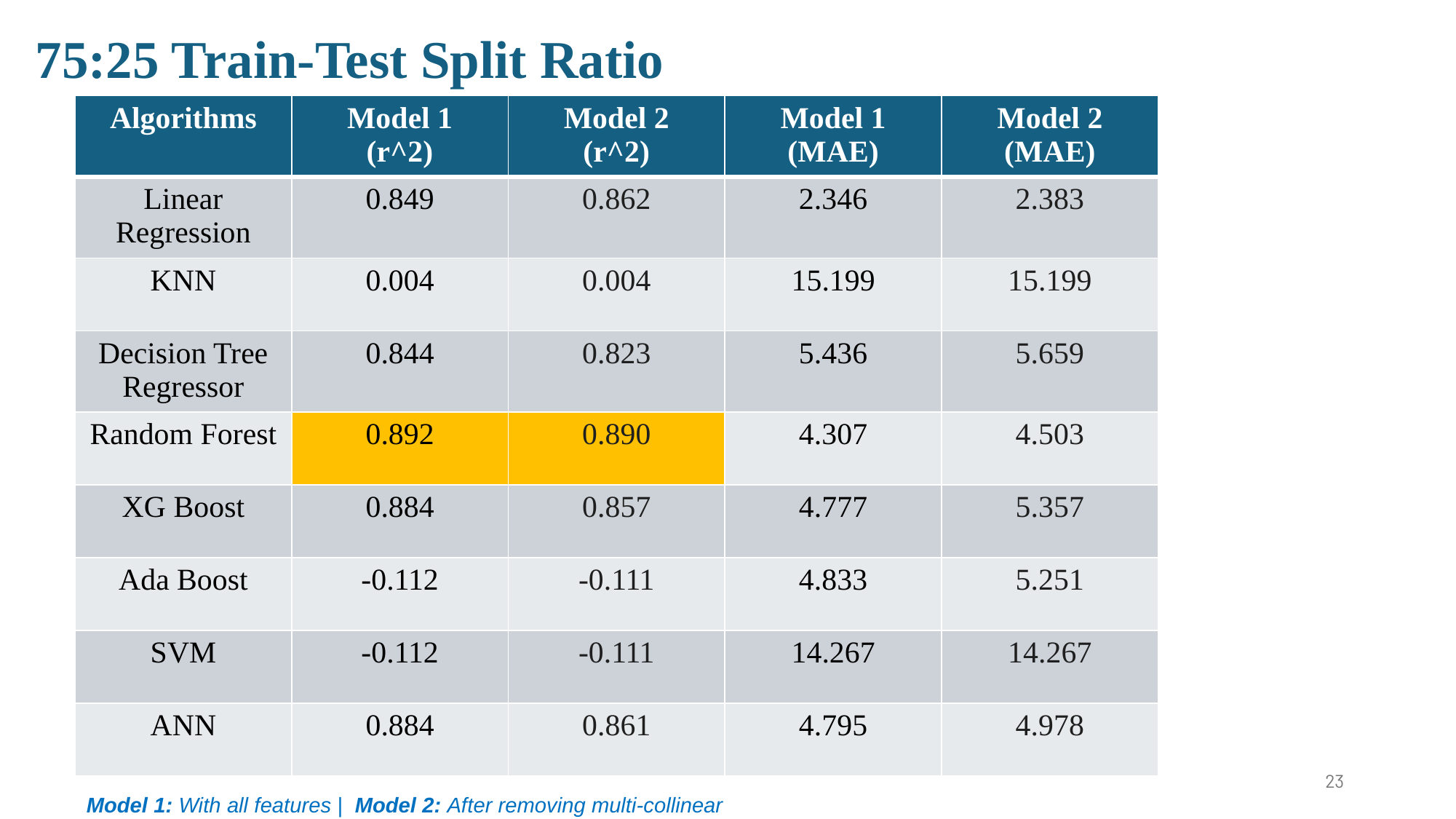

75:25 Train-Test Split Ratio
| Algorithms | Model 1 (r^2) | Model 2 (r^2) | Model 1 (MAE) | Model 2 (MAE) |
| --- | --- | --- | --- | --- |
| Linear Regression | 0.849 | 0.862 | 2.346 | 2.383 |
| KNN | 0.004 | 0.004 | 15.199 | 15.199 |
| Decision Tree Regressor | 0.844 | 0.823 | 5.436 | 5.659 |
| Random Forest | 0.892 | 0.890 | 4.307 | 4.503 |
| XG Boost | 0.884 | 0.857 | 4.777 | 5.357 |
| Ada Boost | -0.112 | -0.111 | 4.833 | 5.251 |
| SVM | -0.112 | -0.111 | 14.267 | 14.267 |
| ANN | 0.884 | 0.861 | 4.795 | 4.978 |
23
Model 1: With all features |  Model 2: After removing multi-collinear variables